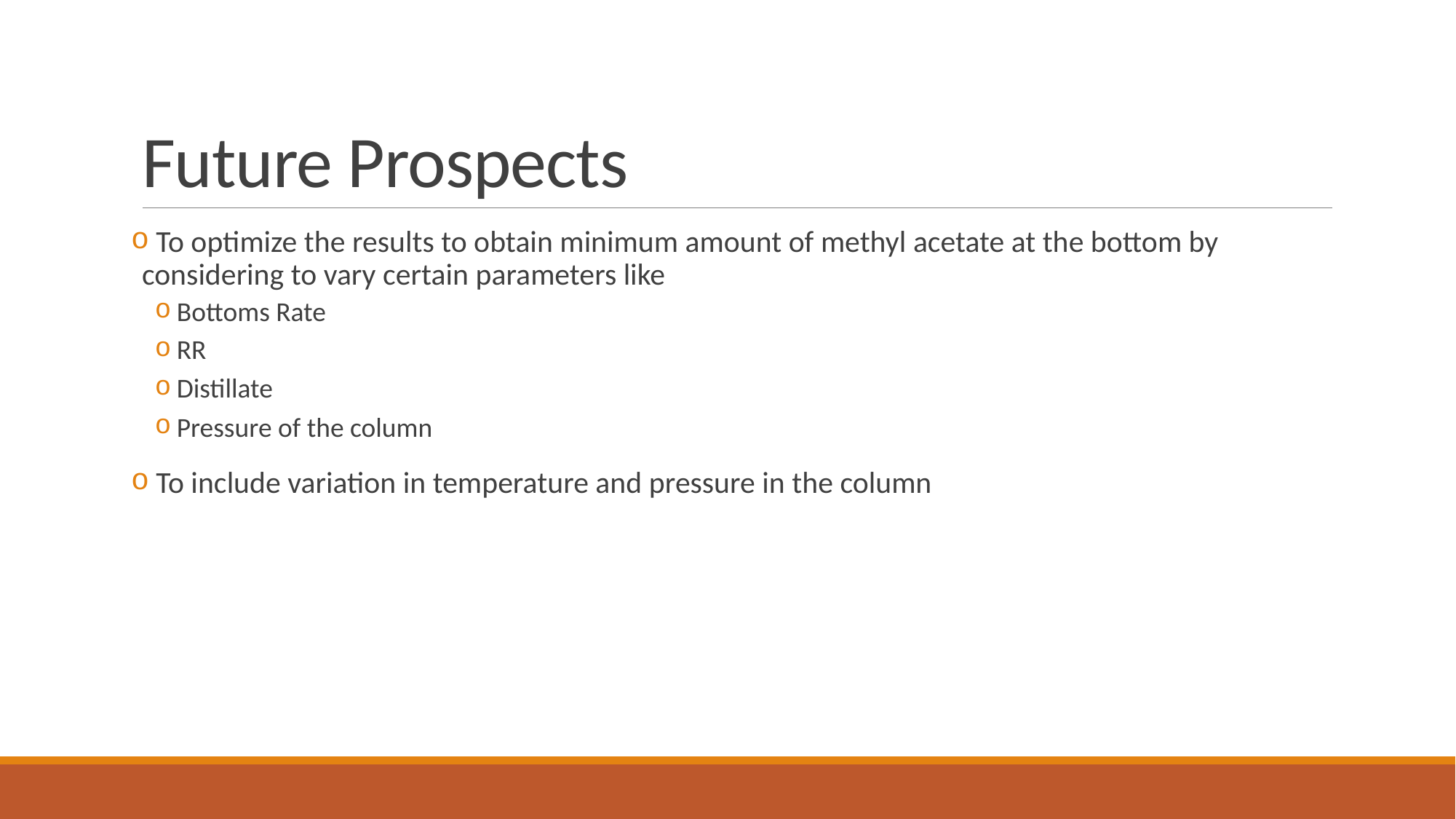

# Future Prospects
 To optimize the results to obtain minimum amount of methyl acetate at the bottom by considering to vary certain parameters like
Bottoms Rate
RR
Distillate
Pressure of the column
 To include variation in temperature and pressure in the column